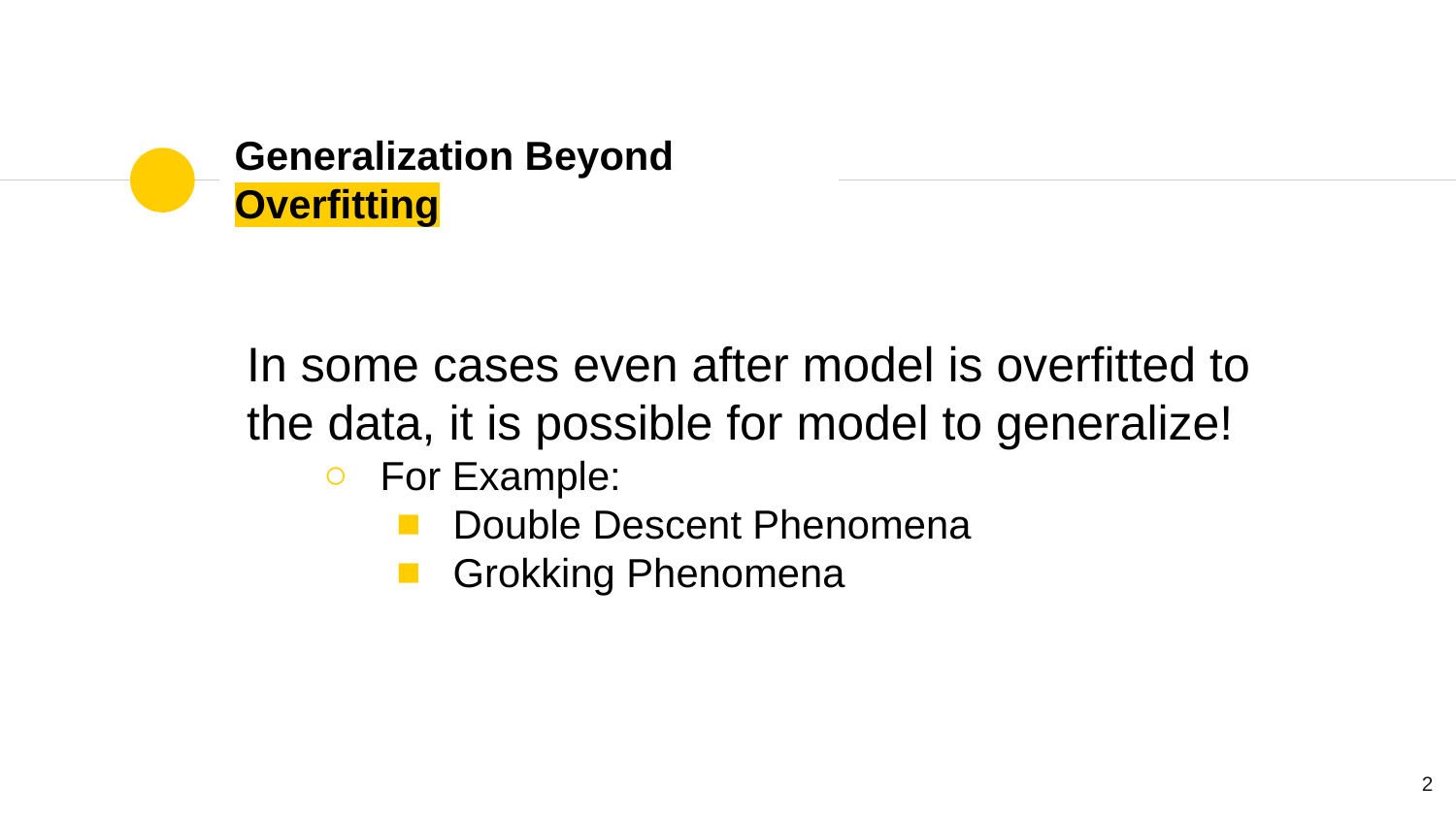

# Generalization Beyond Overfitting
In some cases even after model is overfitted to the data, it is possible for model to generalize!
For Example:
Double Descent Phenomena
Grokking Phenomena
2